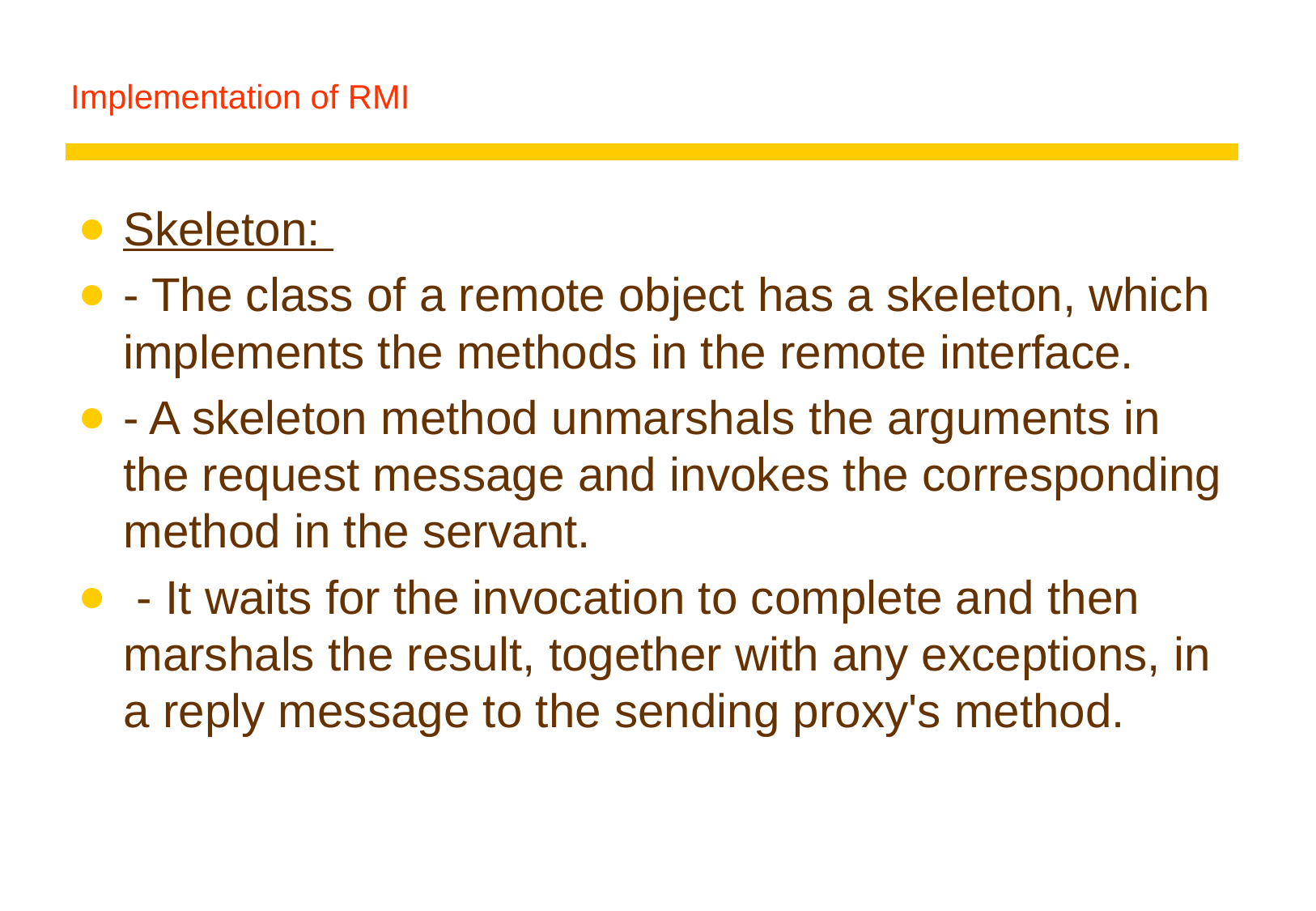

# Implementation of RMI
Skeleton:
- The class of a remote object has a skeleton, which implements the methods in the remote interface.
- A skeleton method unmarshals the arguments in the request message and invokes the corresponding method in the servant.
 - It waits for the invocation to complete and then marshals the result, together with any exceptions, in a reply message to the sending proxy's method.